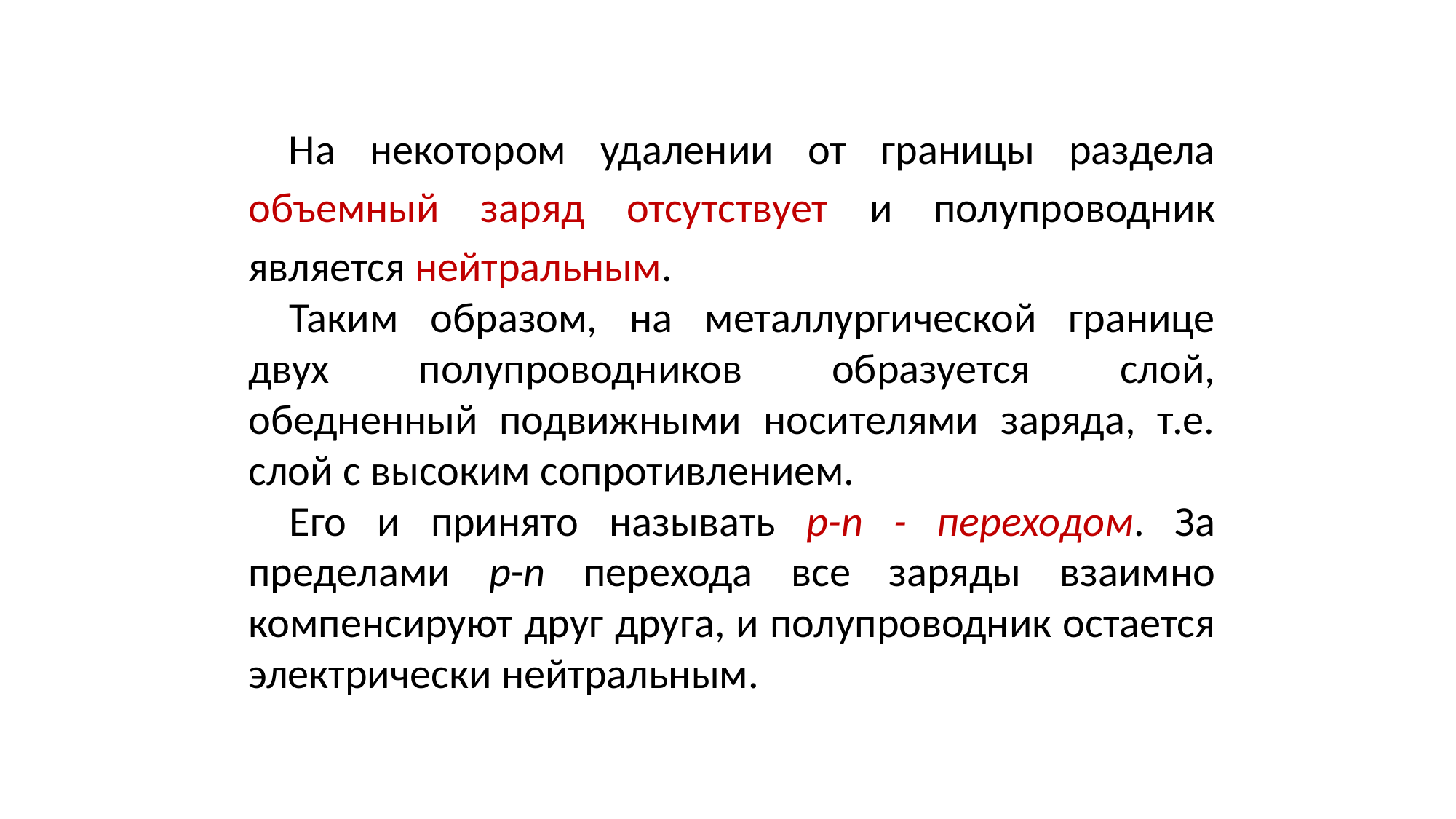

На некотором удалении от границы раздела объемный заряд отсутствует и полупроводник является нейтральным.
Таким образом, на металлургической границе двух полупроводников образуется слой, обедненный подвижными носителями заряда, т.е. слой с высоким сопротивлением.
Его и принято называть p-n - переходом. За пределами p-n перехода все заряды взаимно компенсируют друг друга, и полупроводник остается электрически нейтральным.